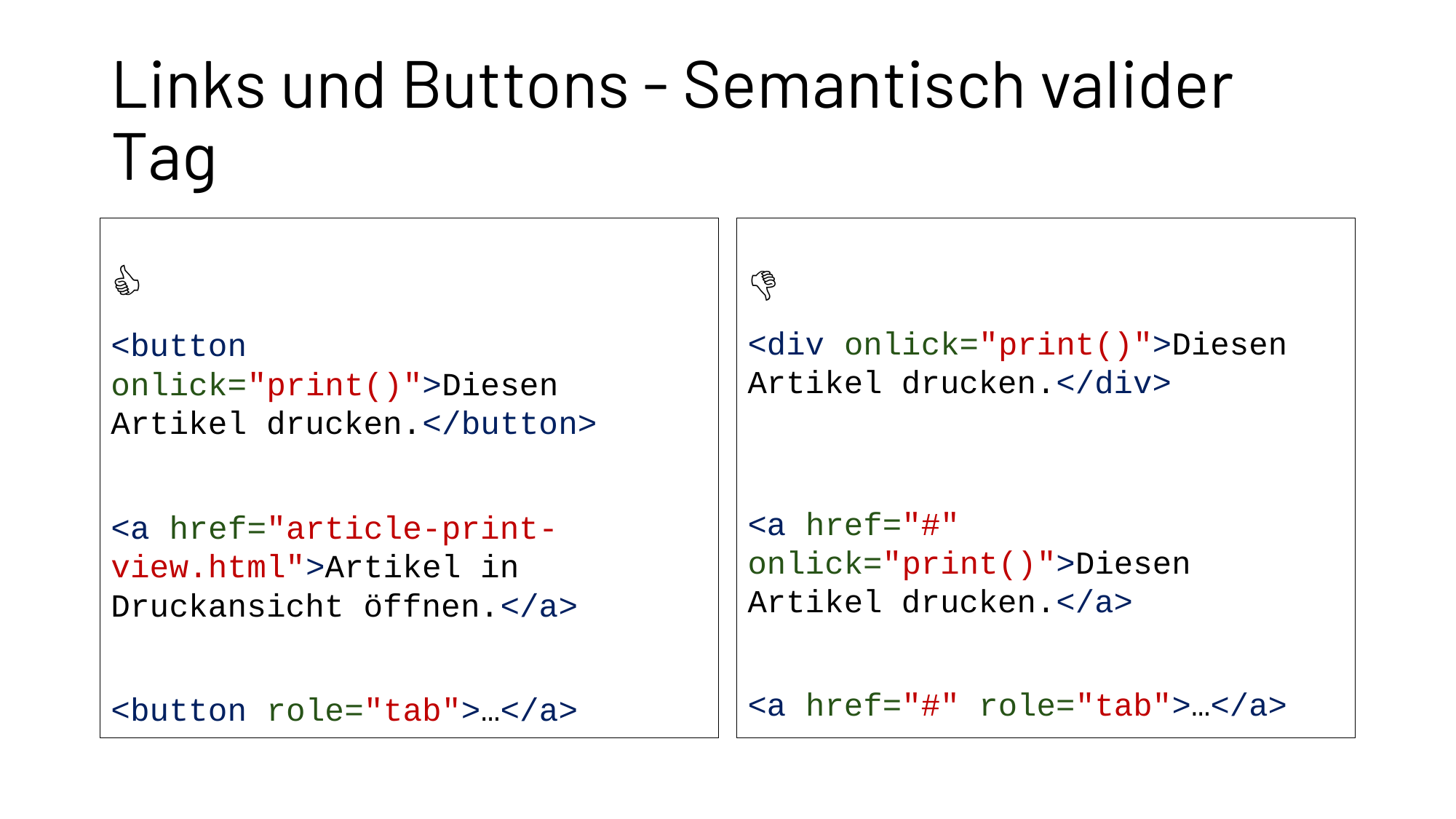

# Links und Buttons - Semantisch valider Tag
👍
<button onlick="print()">Diesen Artikel drucken.</button>

<a href="article-print-view.html">Artikel in Druckansicht öffnen.</a>

<button role="tab">…</a>
👎
<div onlick="print()">Diesen Artikel drucken.</div>

<a href="#" onlick="print()">Diesen Artikel drucken.</a>

<a href="#" role="tab">…</a>